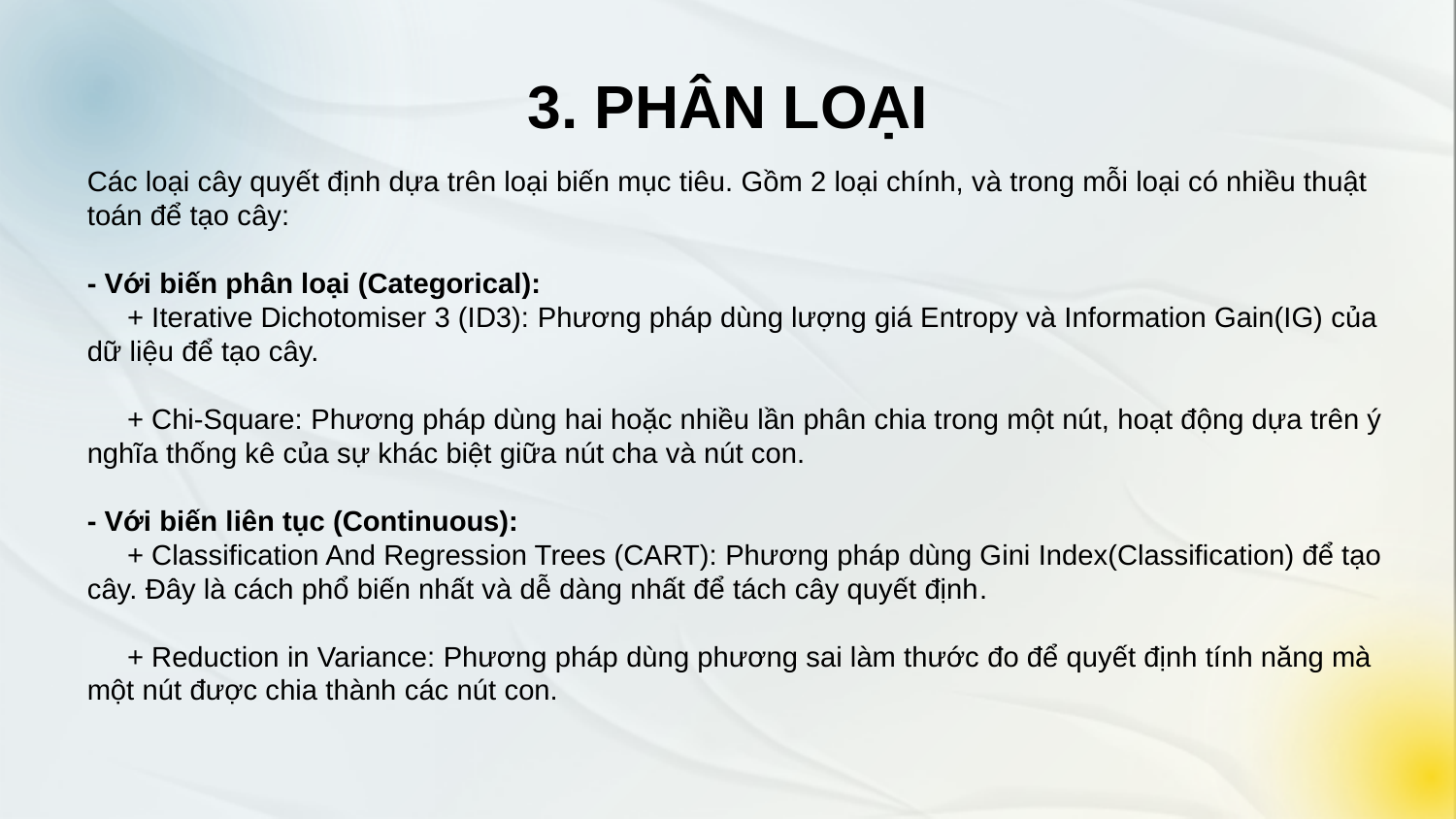

# 3. PHÂN LOẠI
Các loại cây quyết định dựa trên loại biến mục tiêu. Gồm 2 loại chính, và trong mỗi loại có nhiều thuật toán để tạo cây:

- Với biến phân loại (Categorical):
     + Iterative Dichotomiser 3 (ID3): Phương pháp dùng lượng giá Entropy và Information Gain(IG) của dữ liệu để tạo cây.

     + Chi-Square: Phương pháp dùng hai hoặc nhiều lần phân chia trong một nút, hoạt động dựa trên ý nghĩa thống kê của sự khác biệt giữa nút cha và nút con.

- Với biến liên tục (Continuous):
     + Classification And Regression Trees (CART): Phương pháp dùng Gini Index(Classification) để tạo cây. Đây là cách phổ biến nhất và dễ dàng nhất để tách cây quyết định.

     + Reduction in Variance: Phương pháp dùng phương sai làm thước đo để quyết định tính năng mà một nút được chia thành các nút con.